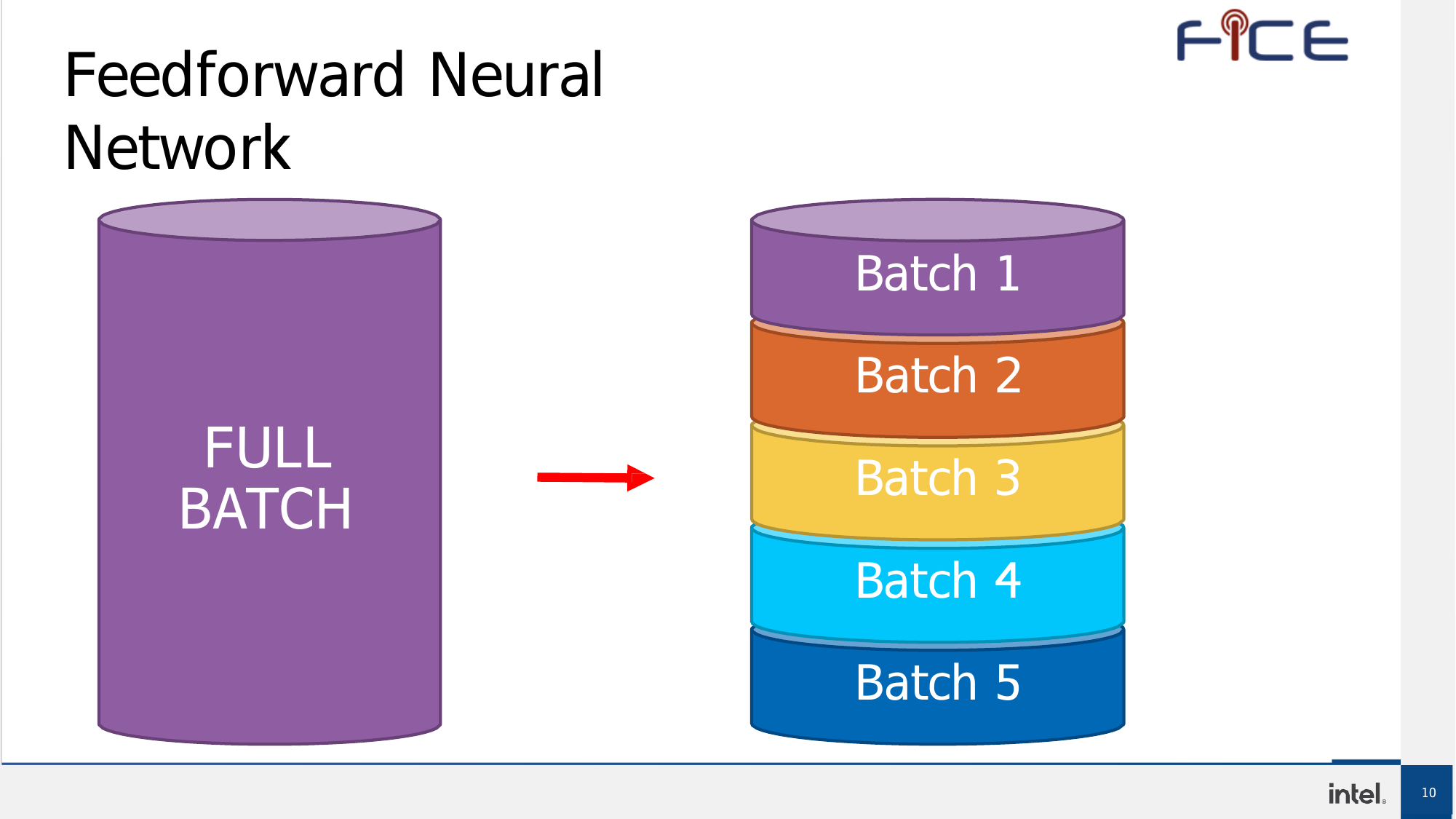

# Feedforward Neural Network

Batch 1
Batch 2

FULL  BATCH
Batch 3

Batch 4
Batch 5
10